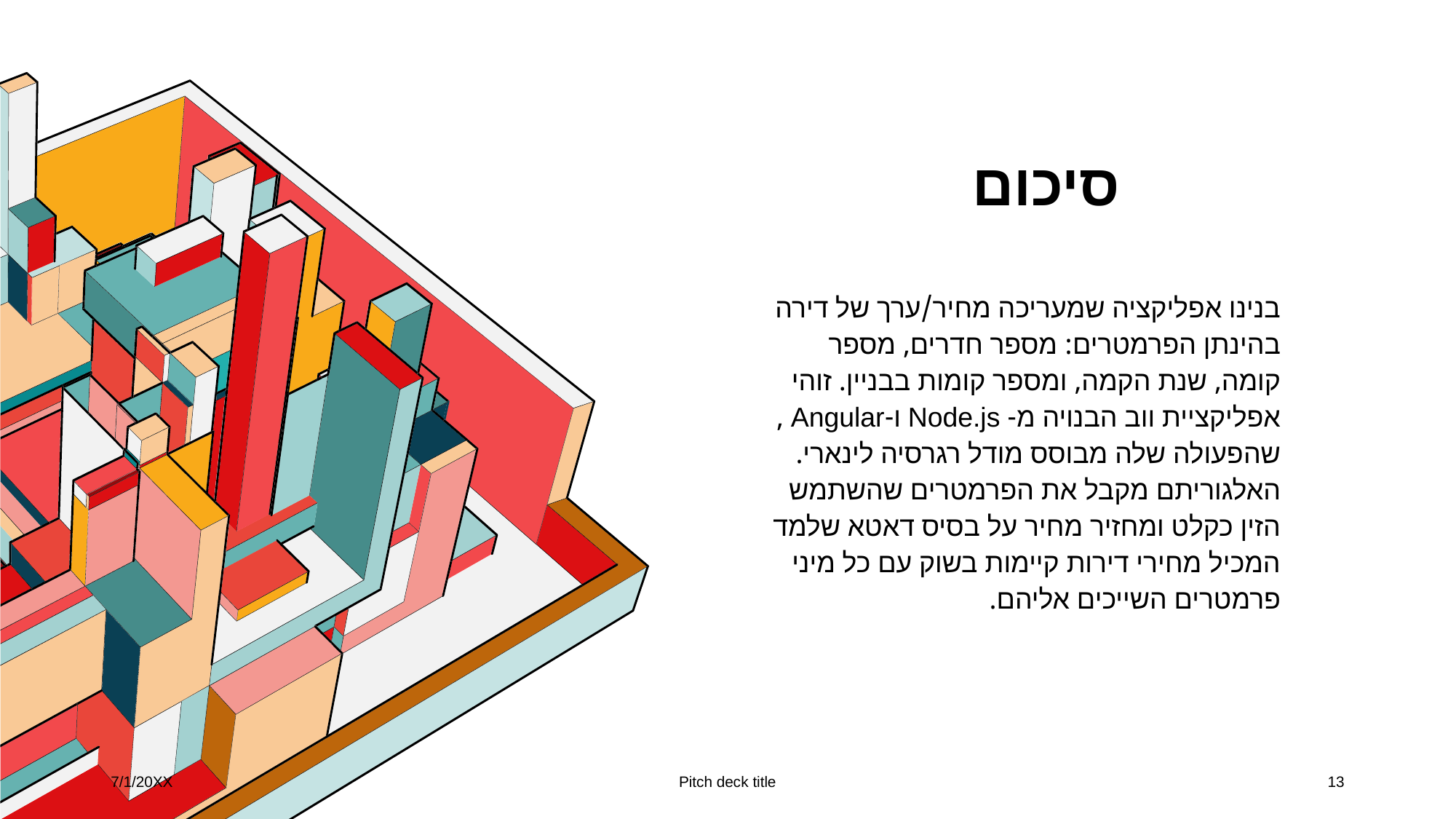

# סיכום
בנינו אפליקציה שמעריכה מחיר/ערך של דירה בהינתן הפרמטרים: מספר חדרים, מספר קומה, שנת הקמה, ומספר קומות בבניין. זוהי אפליקציית ווב הבנויה מ- Node.js ו-Angular ,שהפעולה שלה מבוסס מודל רגרסיה לינארי. האלגוריתם מקבל את הפרמטרים שהשתמש הזין כקלט ומחזיר מחיר על בסיס דאטא שלמד המכיל מחירי דירות קיימות בשוק עם כל מיני פרמטרים השייכים אליהם.
7/1/20XX
Pitch deck title
13